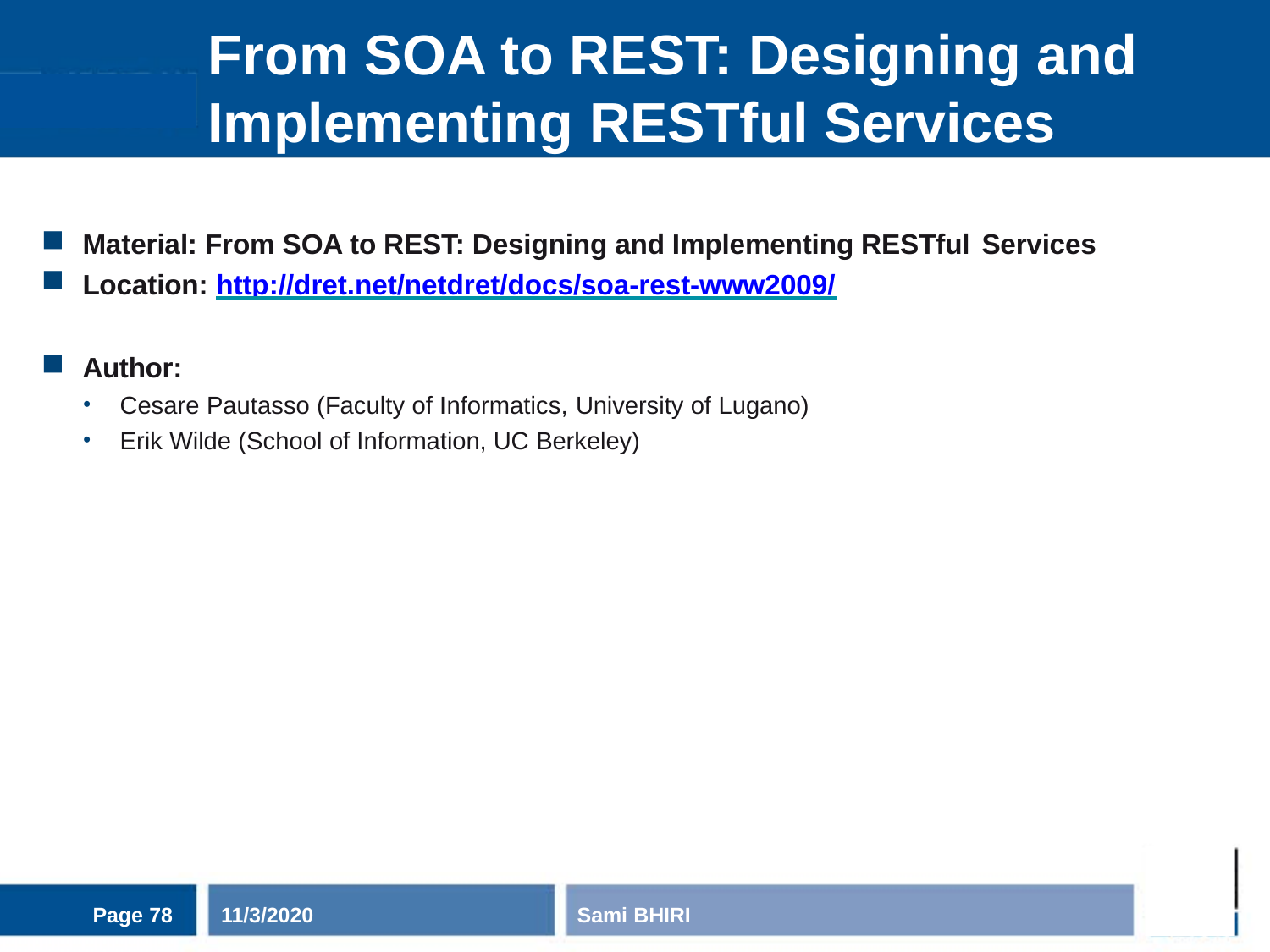

# From SOA to REST: Designing and  Implementing RESTful Services

Material: From SOA to REST: Designing and Implementing RESTful Services
Location: http://dret.net/netdret/docs/soa-rest-www2009/

Author:
Cesare Pautasso (Faculty of Informatics, University of Lugano)
Erik Wilde (School of Information, UC Berkeley)

Page 78
11/3/2020
Sami BHIRI